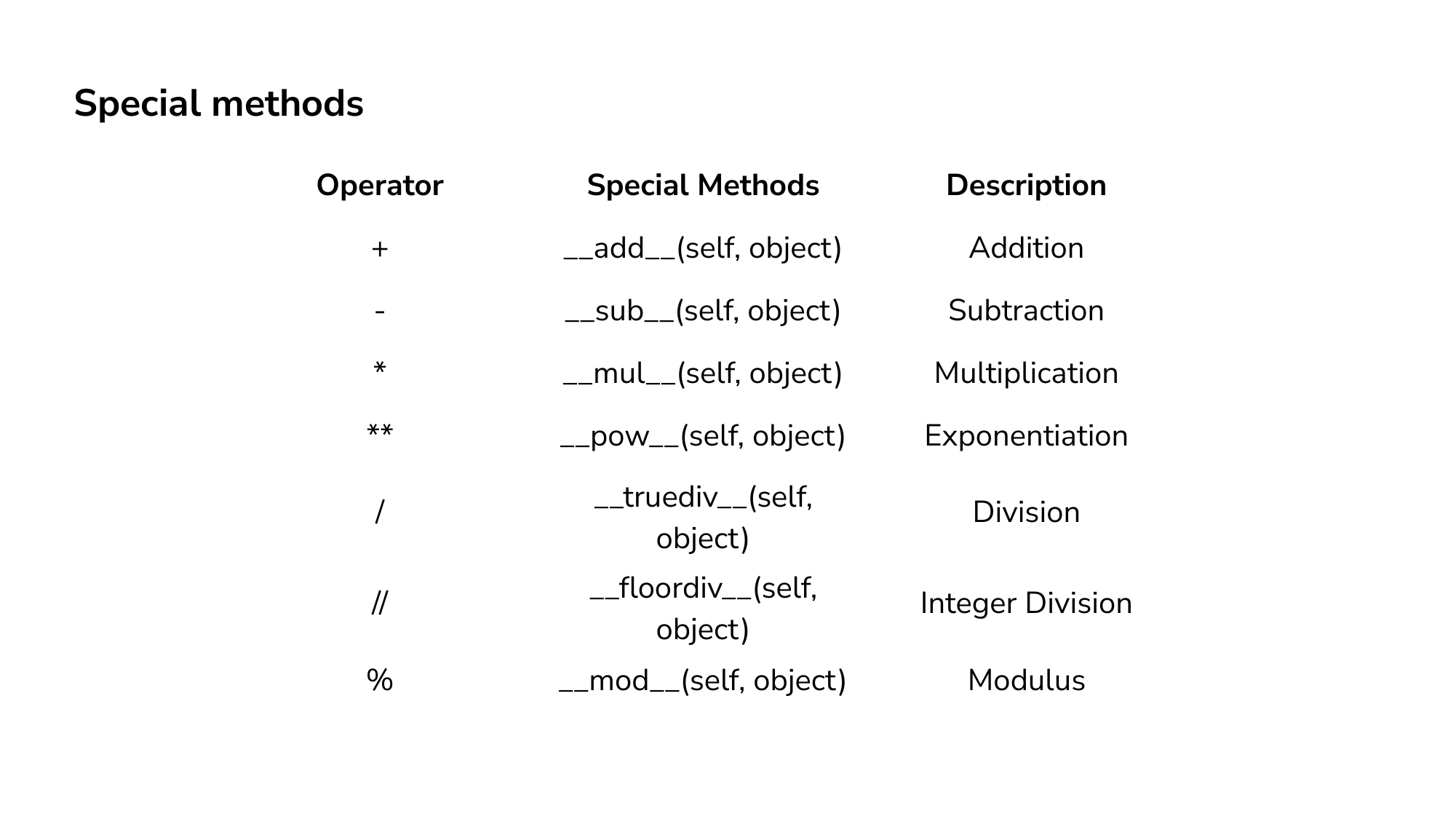

Special methods
| Operator | Special Methods | Description |
| --- | --- | --- |
| + | \_\_add\_\_(self, object) | Addition |
| - | \_\_sub\_\_(self, object) | Subtraction |
| \* | \_\_mul\_\_(self, object) | Multiplication |
| \*\* | \_\_pow\_\_(self, object) | Exponentiation |
| / | \_\_truediv\_\_(self, object) | Division |
| // | \_\_floordiv\_\_(self, object) | Integer Division |
| % | \_\_mod\_\_(self, object) | Modulus |